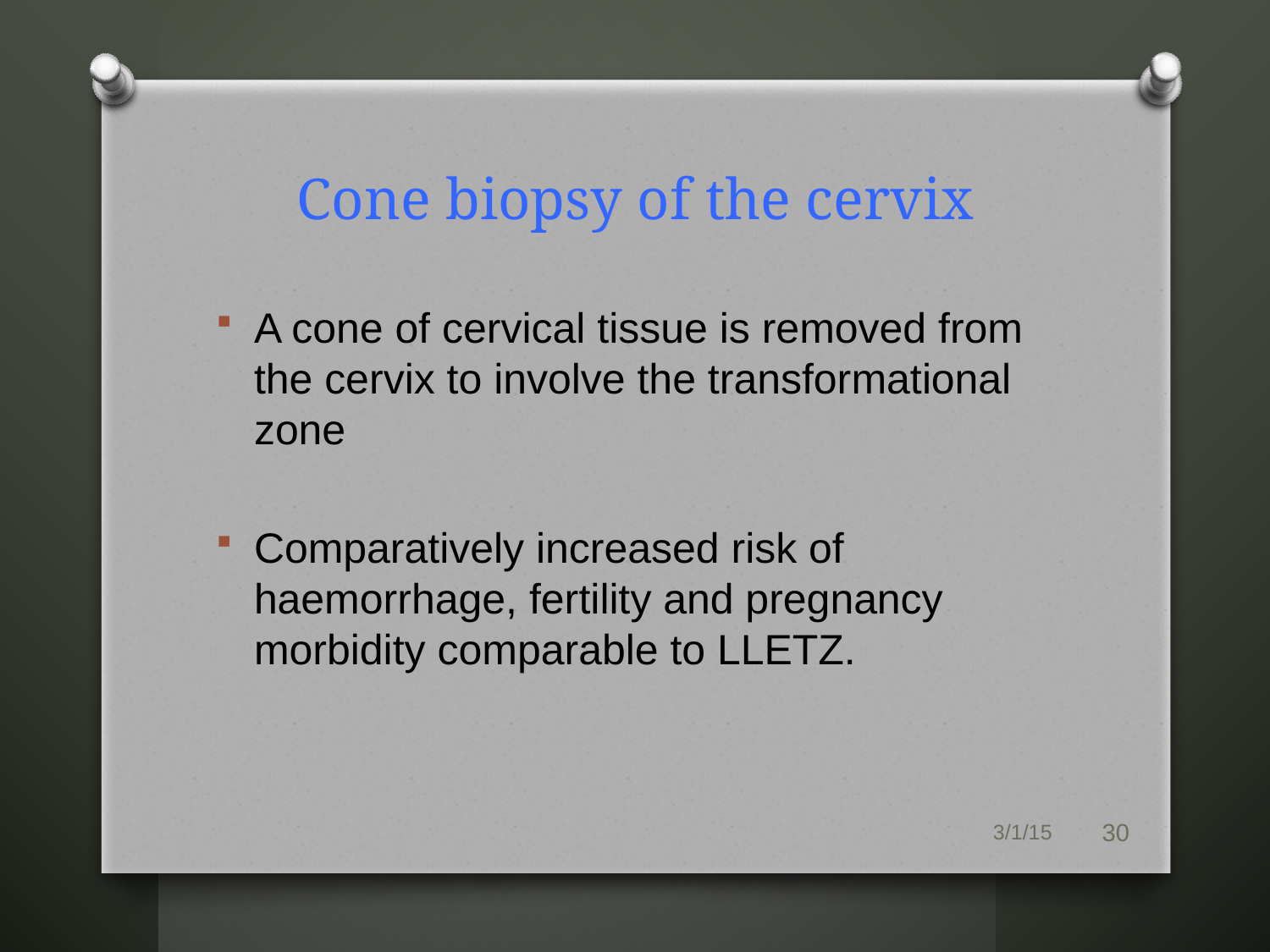

# Cone biopsy of the cervix
A cone of cervical tissue is removed from the cervix to involve the transformational zone

Comparatively increased risk of haemorrhage, fertility and pregnancy morbidity comparable to LLETZ.
3/1/15
30